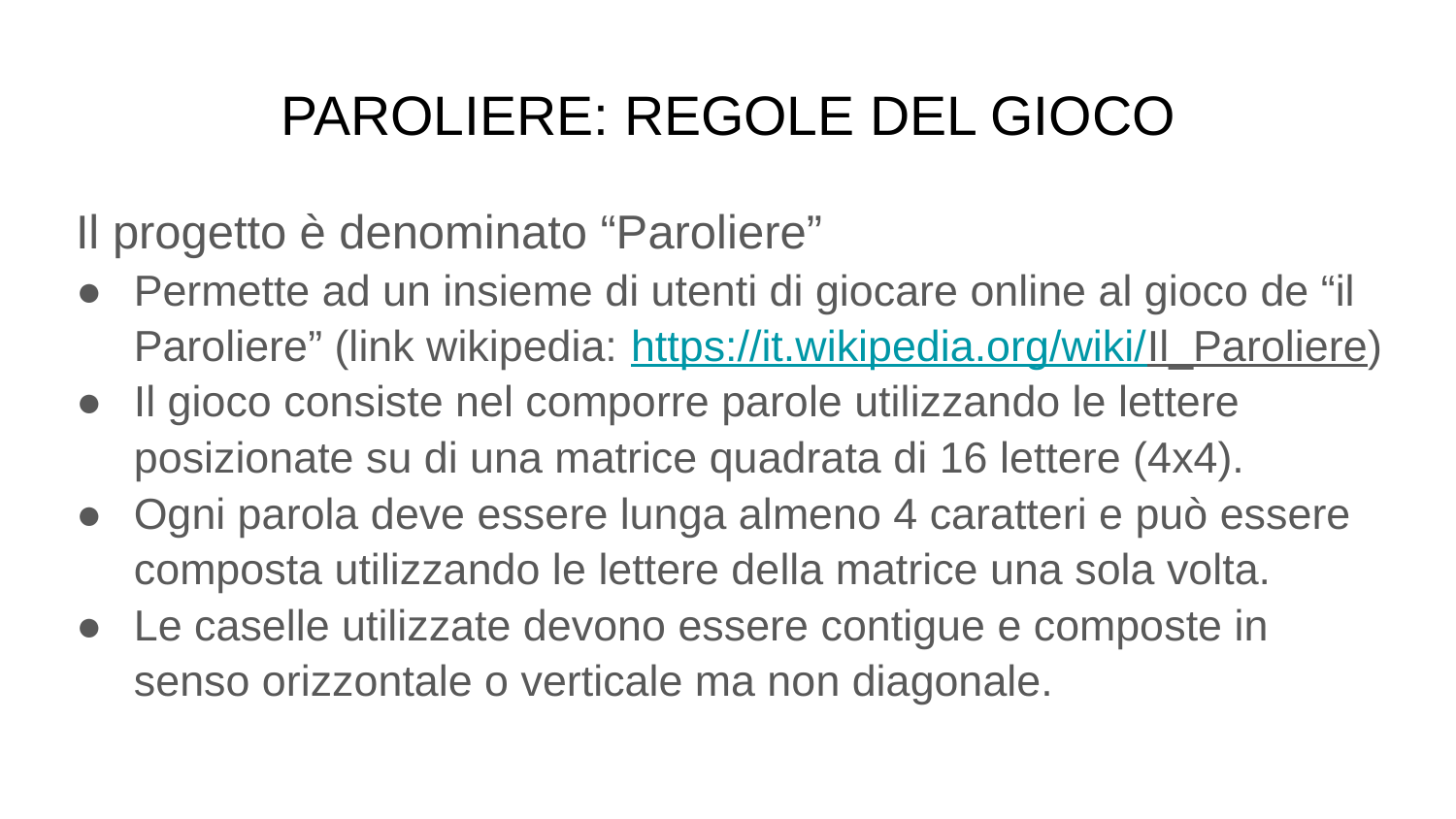

# PAROLIERE: REGOLE DEL GIOCO
Il progetto è denominato “Paroliere”
Permette ad un insieme di utenti di giocare online al gioco de “il Paroliere” (link wikipedia: https://it.wikipedia.org/wiki/Il_Paroliere)
Il gioco consiste nel comporre parole utilizzando le lettere posizionate su di una matrice quadrata di 16 lettere (4x4).
Ogni parola deve essere lunga almeno 4 caratteri e può essere composta utilizzando le lettere della matrice una sola volta.
Le caselle utilizzate devono essere contigue e composte in senso orizzontale o verticale ma non diagonale.